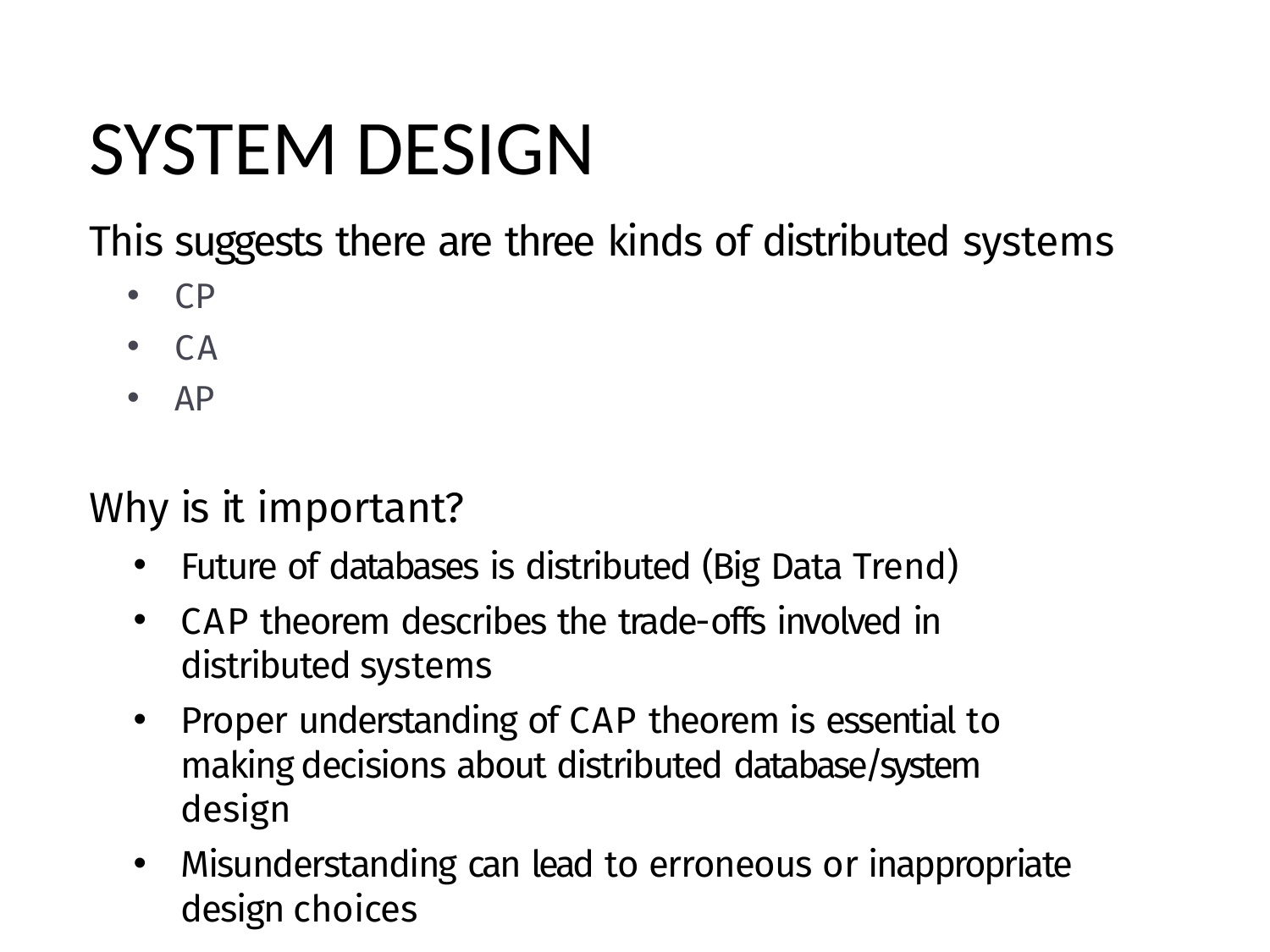

# SYSTEM DESIGN
This suggests there are three kinds of distributed systems
CP
CA
AP

Why is it important?
Future of databases is distributed (Big Data Trend)
CAP theorem describes the trade-offs involved in distributed systems
Proper understanding of CAP theorem is essential to making decisions about distributed database/system design
Misunderstanding can lead to erroneous or inappropriate design choices